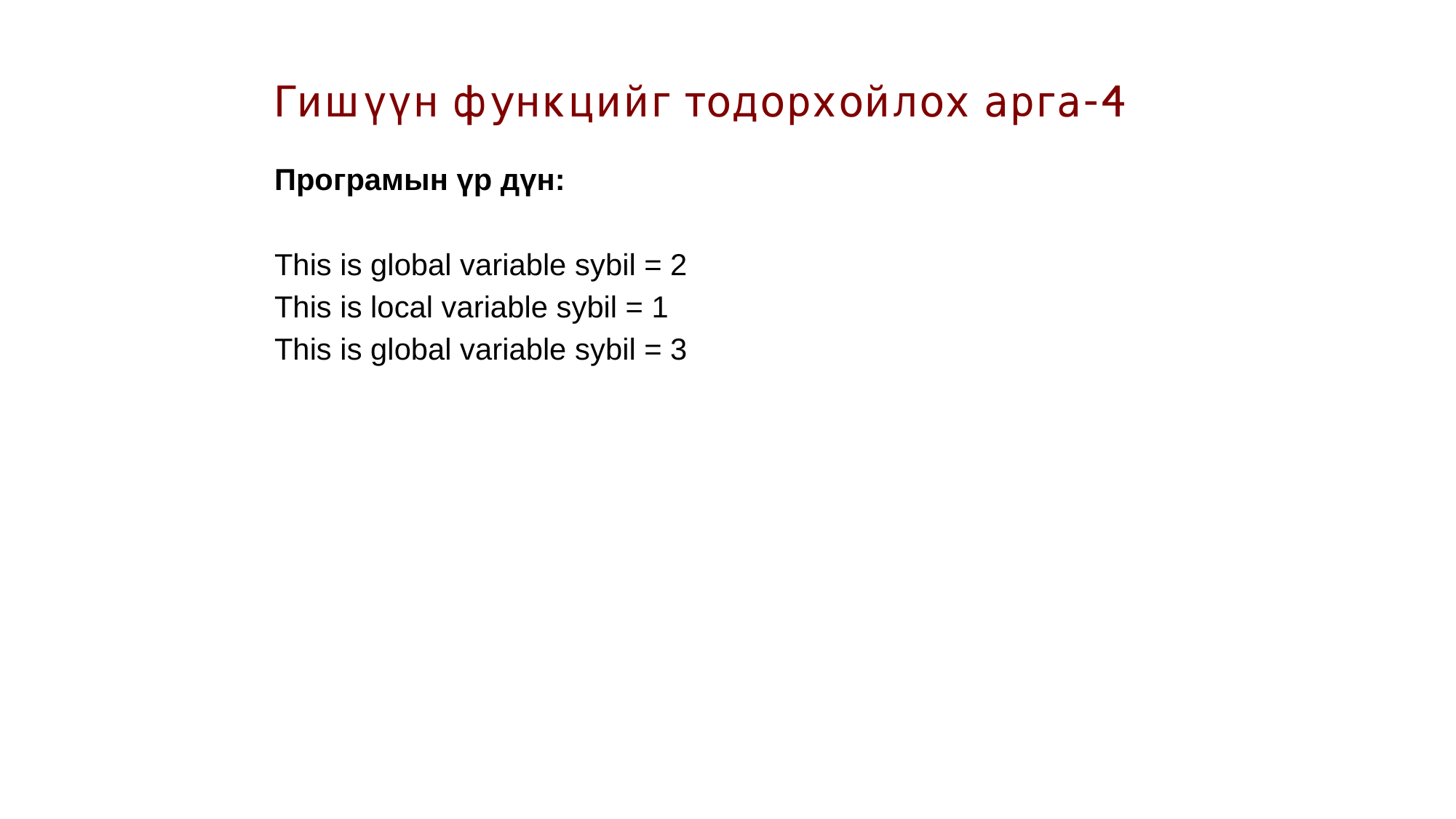

Гишүүн функцийг тодорхойлох арга-4
Програмын үр дүн:

This is global variable sybil = 2
This is local variable sybil = 1
This is global variable sybil = 3